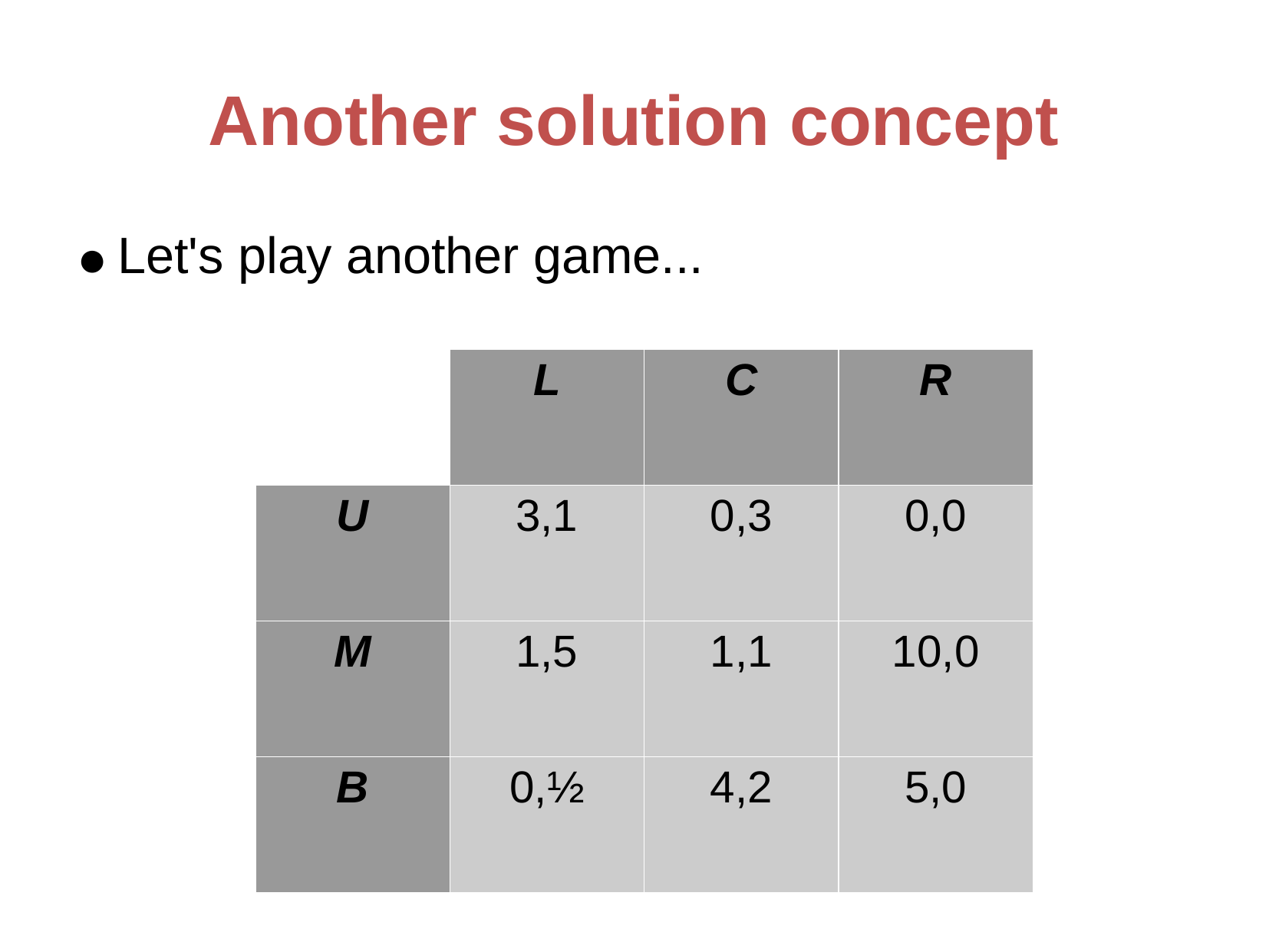

Another solution concept
Let's play another game...
|  | L | C | R |
| --- | --- | --- | --- |
| U | 3,1 | 0,3 | 0,0 |
| M | 1,5 | 1,1 | 10,0 |
| B | 0,½ | 4,2 | 5,0 |